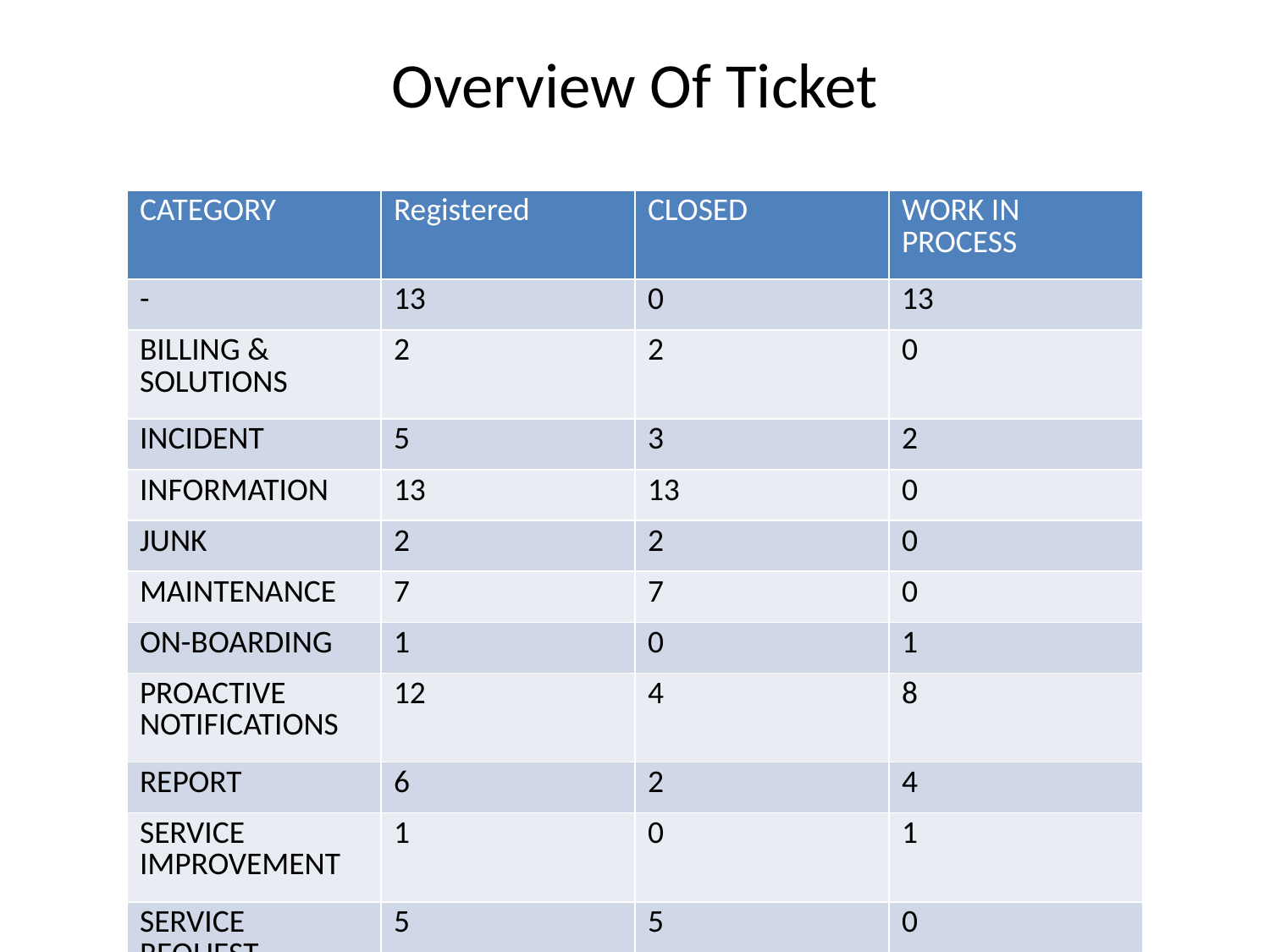

Overview Of Ticket
| CATEGORY | Registered | CLOSED | WORK IN PROCESS |
| --- | --- | --- | --- |
| - | 13 | 0 | 13 |
| BILLING & SOLUTIONS | 2 | 2 | 0 |
| INCIDENT | 5 | 3 | 2 |
| INFORMATION | 13 | 13 | 0 |
| JUNK | 2 | 2 | 0 |
| MAINTENANCE | 7 | 7 | 0 |
| ON-BOARDING | 1 | 0 | 1 |
| PROACTIVE NOTIFICATIONS | 12 | 4 | 8 |
| REPORT | 6 | 2 | 4 |
| SERVICE IMPROVEMENT | 1 | 0 | 1 |
| SERVICE REQUEST | 5 | 5 | 0 |